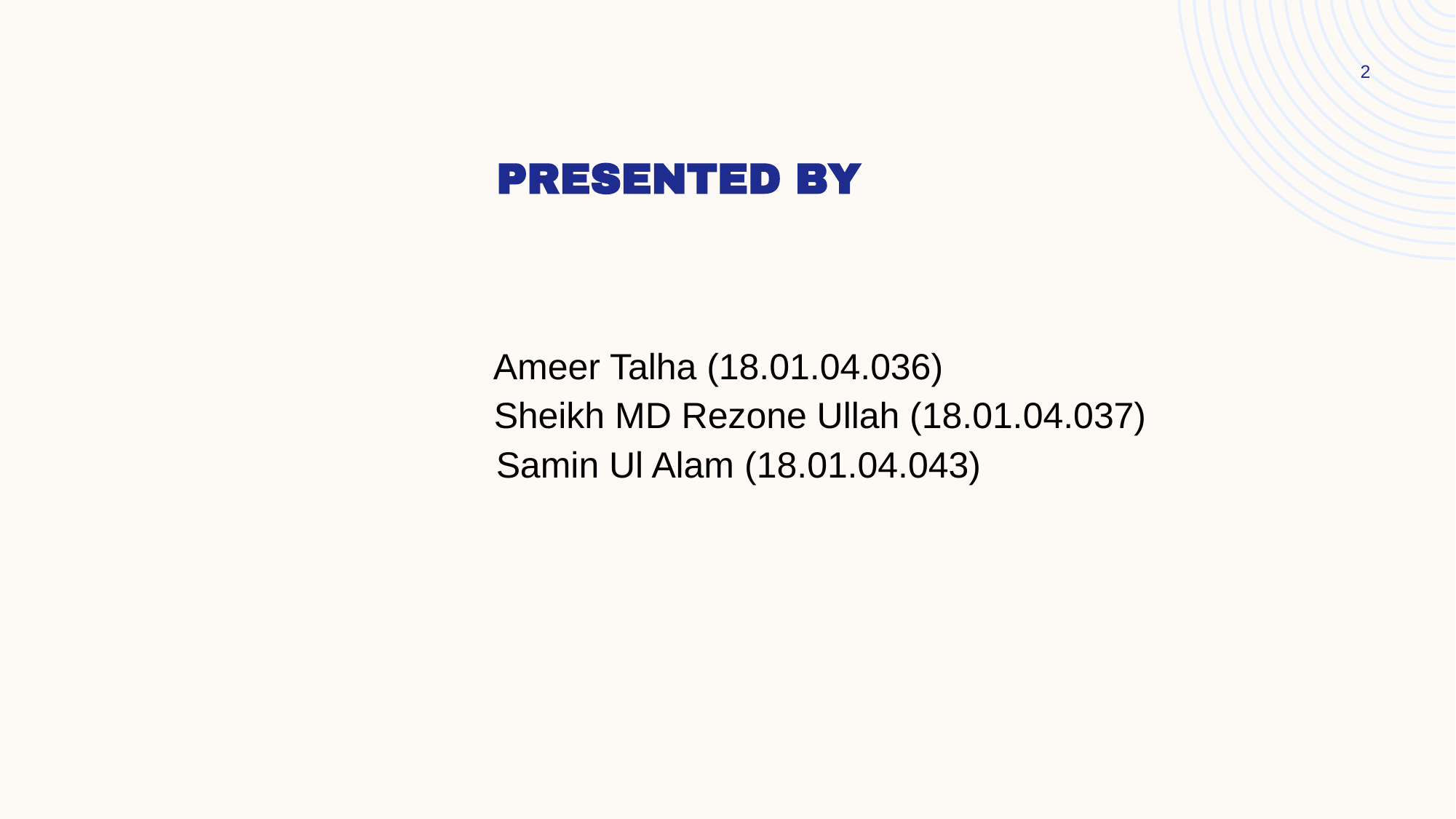

2
# Presented by
Ameer Talha (18.01.04.036)
                    Sheikh MD Rezone Ullah (18.01.04.037)
    Samin Ul Alam (18.01.04.043)